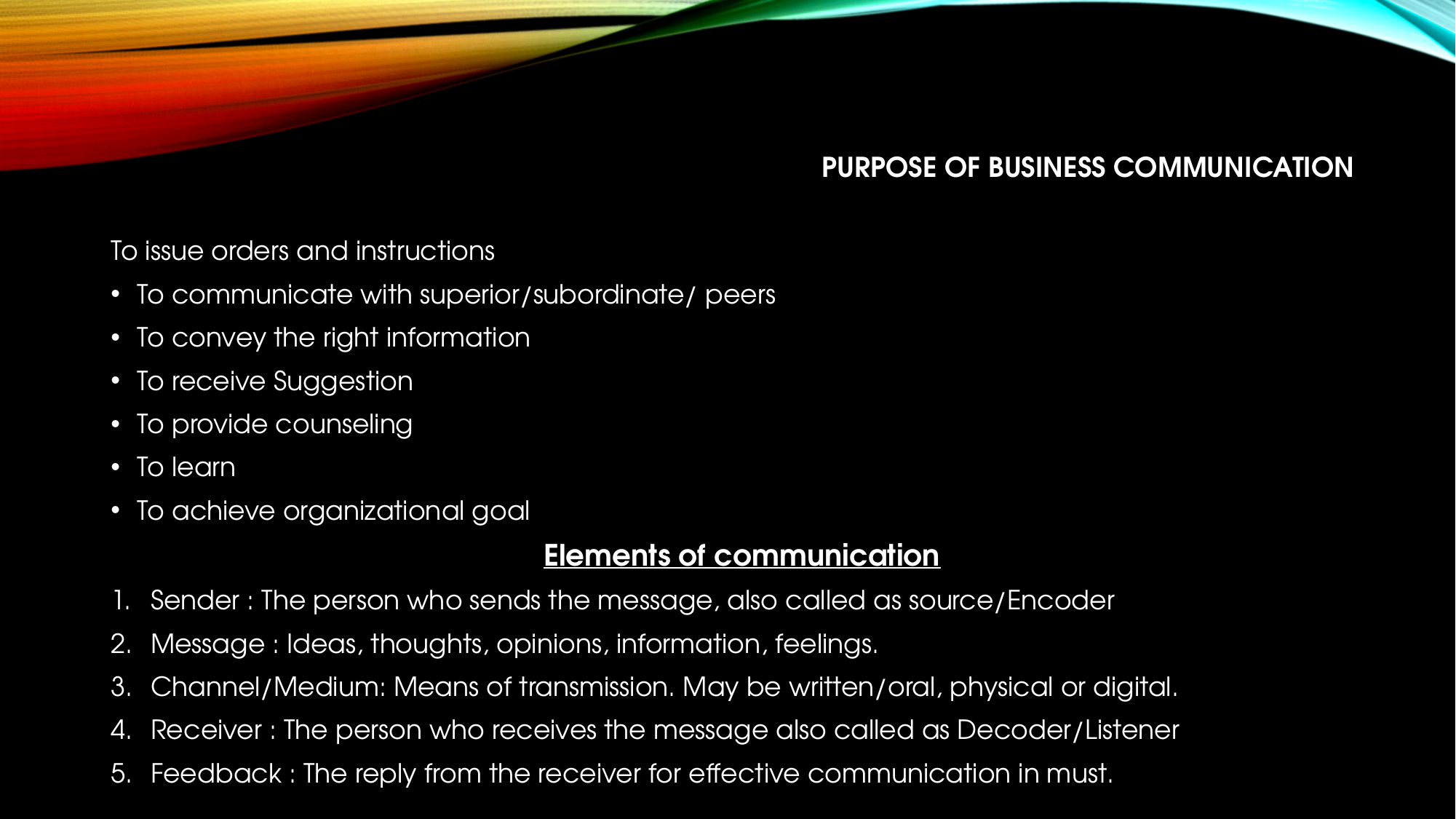

# Purpose of Business communication

To issue orders and instructions
To communicate with superior/subordinate/ peers
To convey the right information
To receive Suggestion
To provide counseling
To learn
To achieve organizational goal
                                                          Elements of communication
Sender : The person who sends the message, also called as source/Encoder
Message : Ideas, thoughts, opinions, information, feelings.
Channel/Medium: Means of transmission. May be written/oral, physical or digital.
Receiver : The person who receives the message also called as Decoder/Listener
Feedback : The reply from the receiver for effective communication in must.